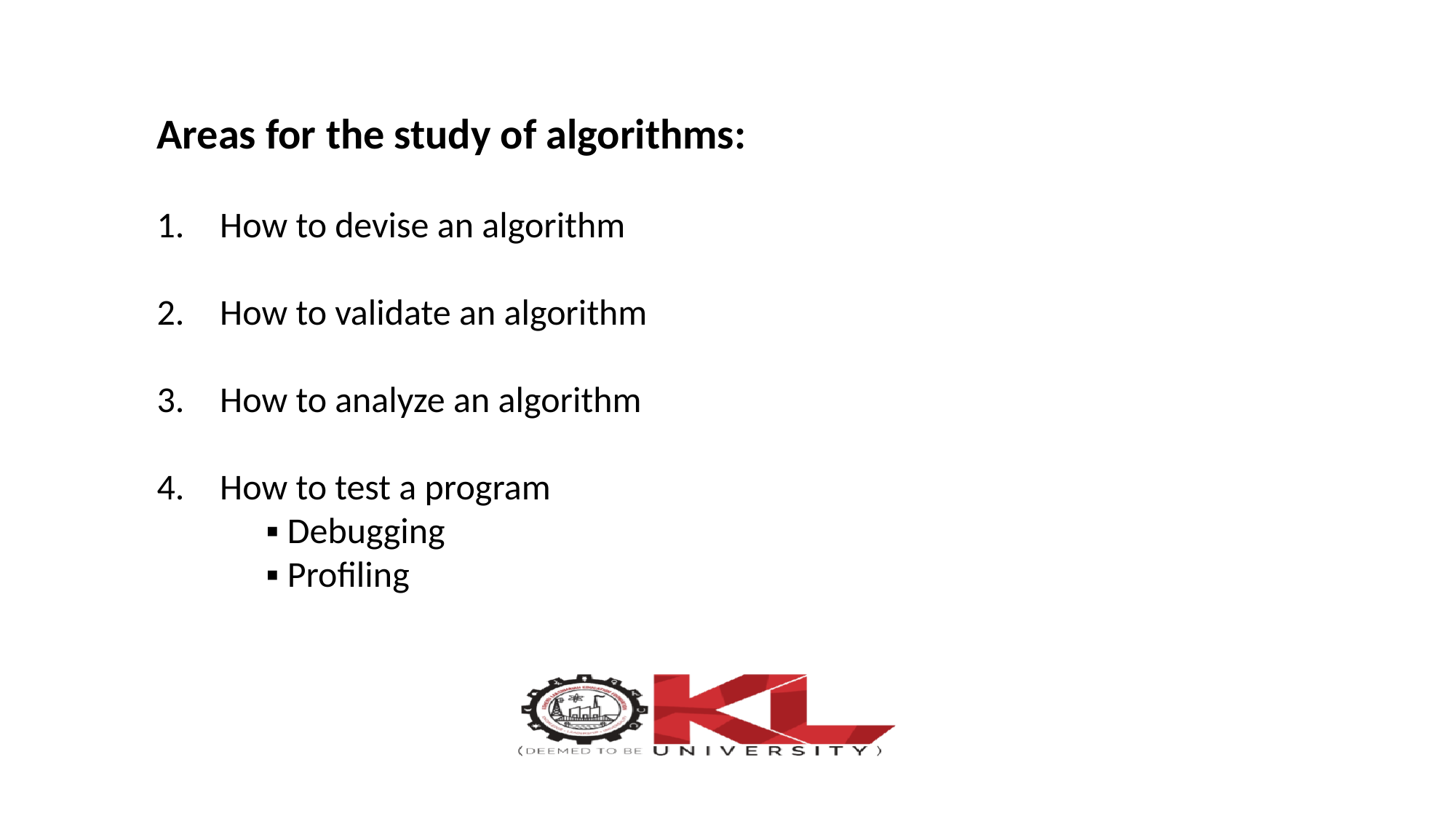

Areas for the study of algorithms:

 How to devise an algorithm

 How to validate an algorithm

 How to analyze an algorithm

 How to test a program
	▪ Debugging
	▪ Profiling